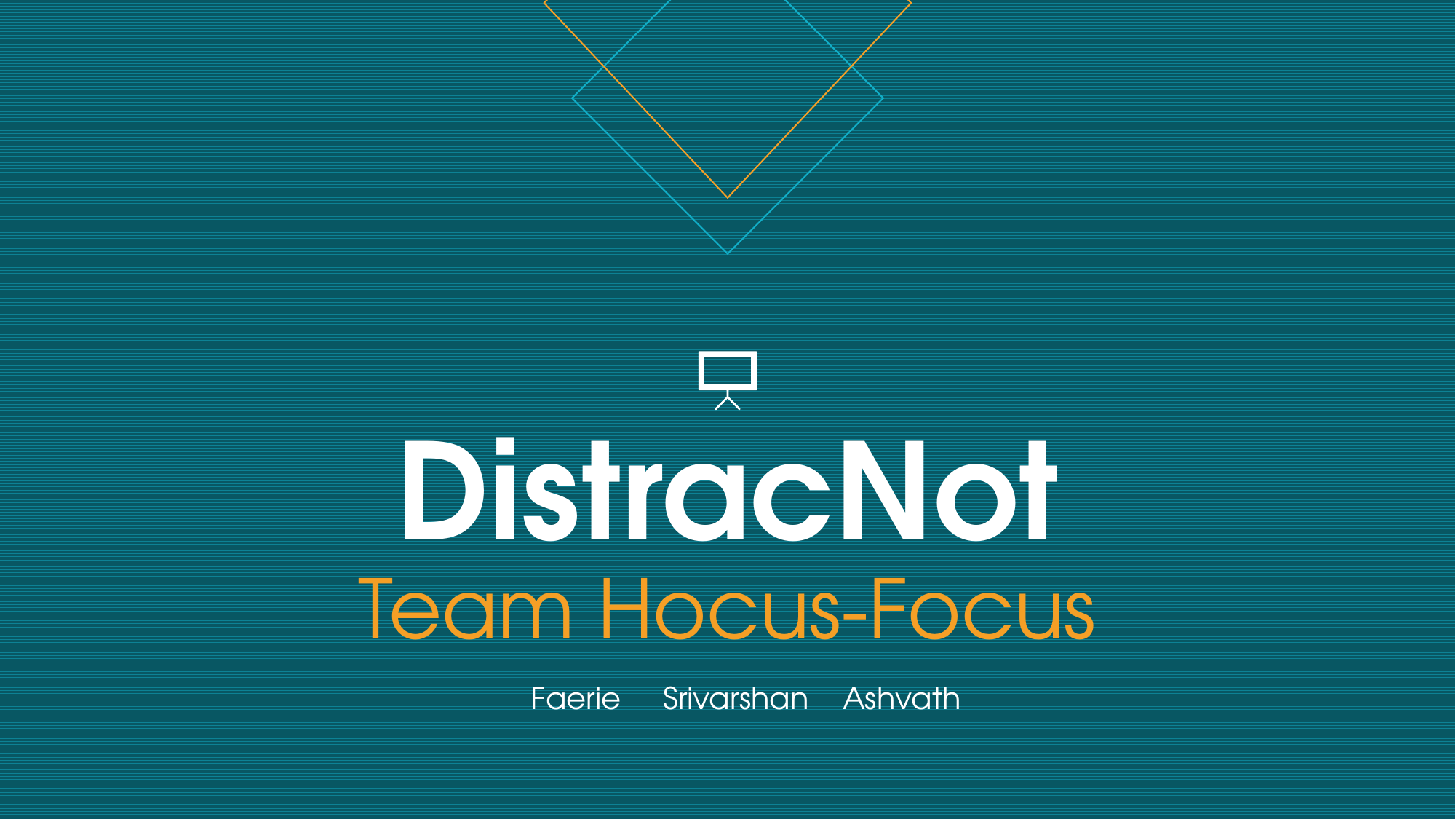

# DistracNot Team Hocus-Focus
Faerie     Srivarshan    Ashvath